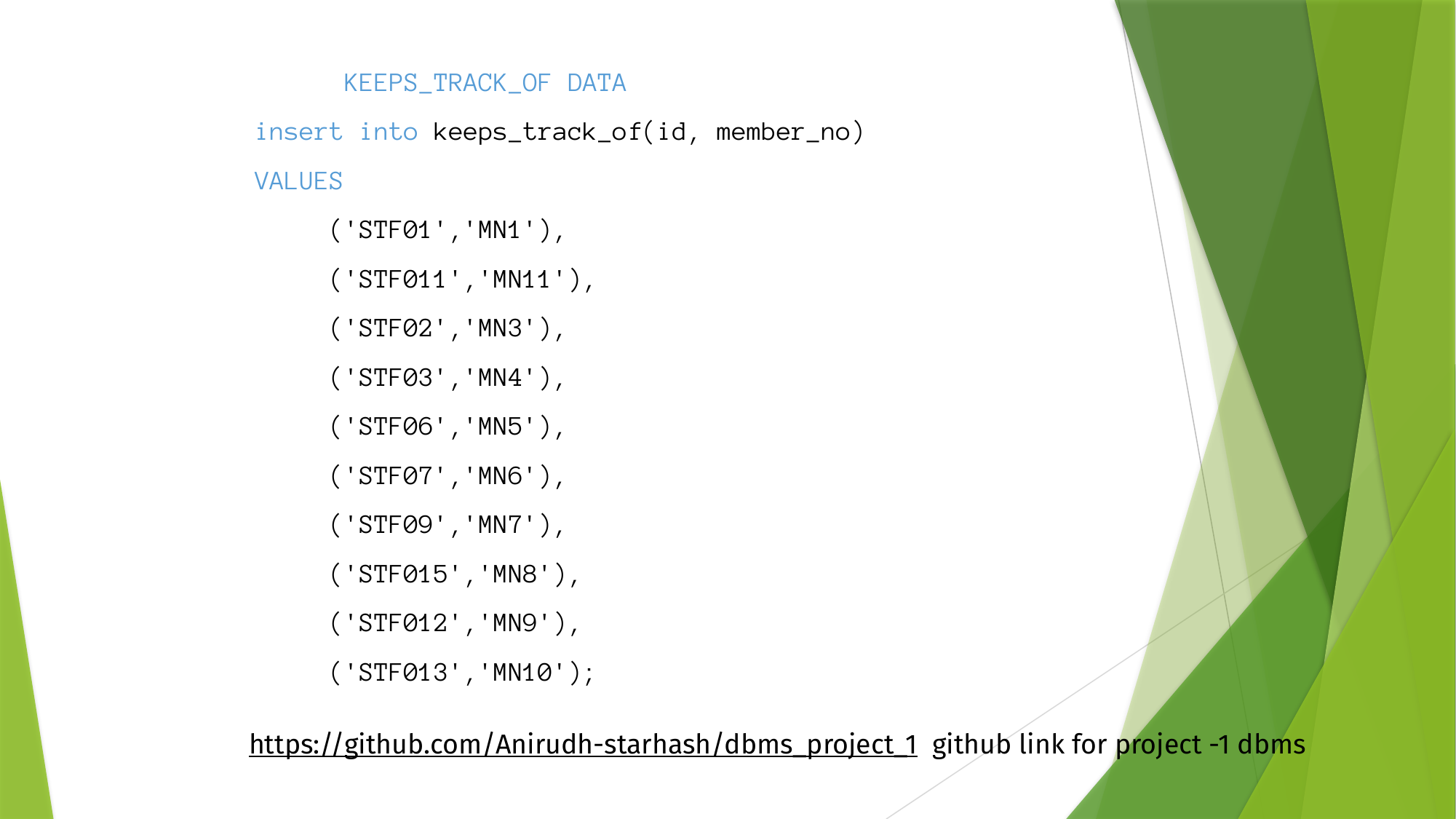

KEEPS_TRACK_OF DATA
insert into keeps_track_of(id, member_no)
VALUES
     ('STF01','MN1'),
     ('STF011','MN11'),
     ('STF02','MN3'),
     ('STF03','MN4'),
     ('STF06','MN5'),
     ('STF07','MN6'),
     ('STF09','MN7'),
     ('STF015','MN8'),
     ('STF012','MN9'),
     ('STF013','MN10');
https://github.com/Anirudh-starhash/dbms_project_1  github link for project -1 dbms